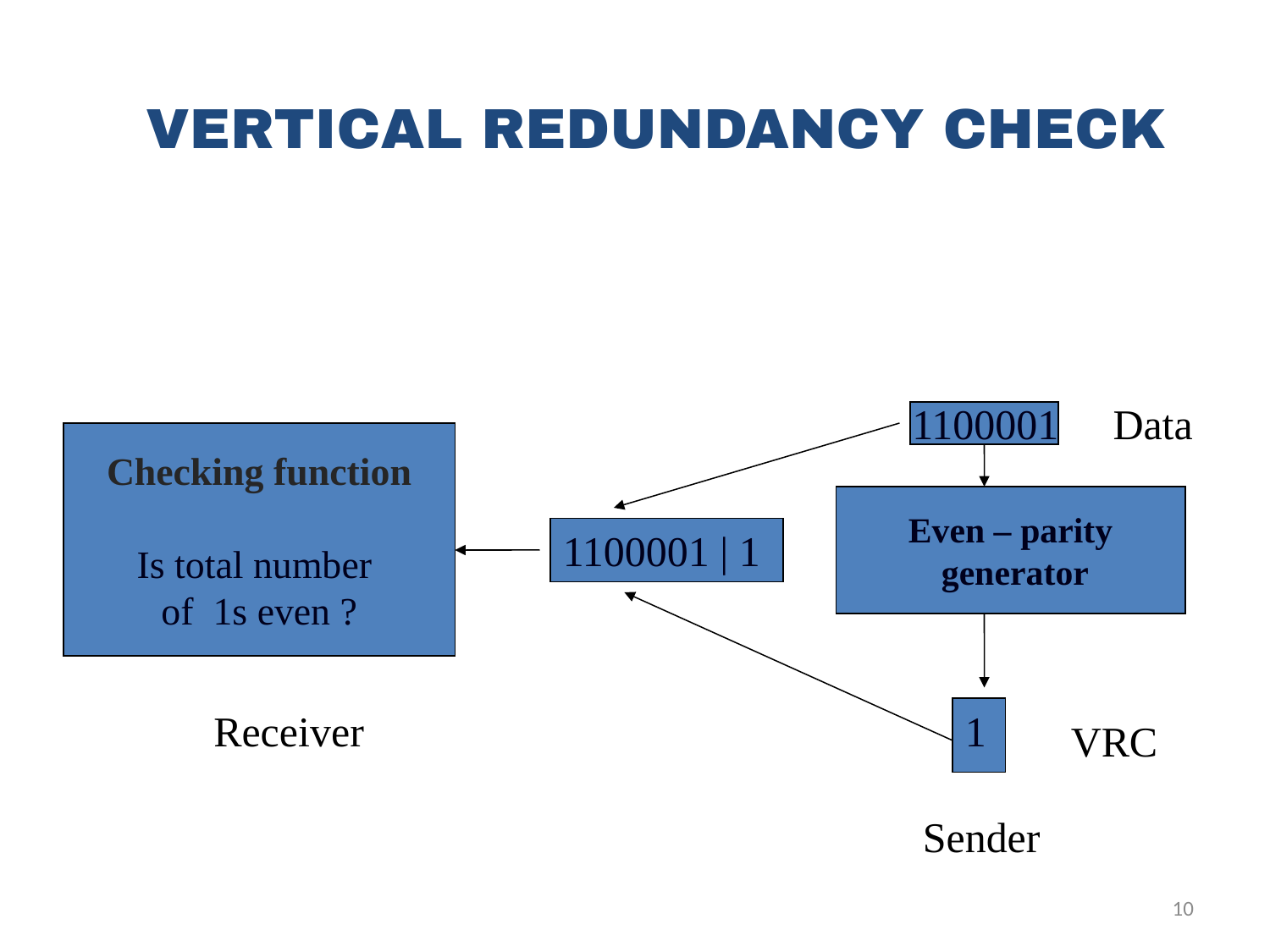

VERTICAL REDUNDANCY CHECK

1100001
Data

Checking function

Is total number
of  1s even ?

Even – parity
 generator

1100001 | 1

Receiver

1
VRC
Sender
10